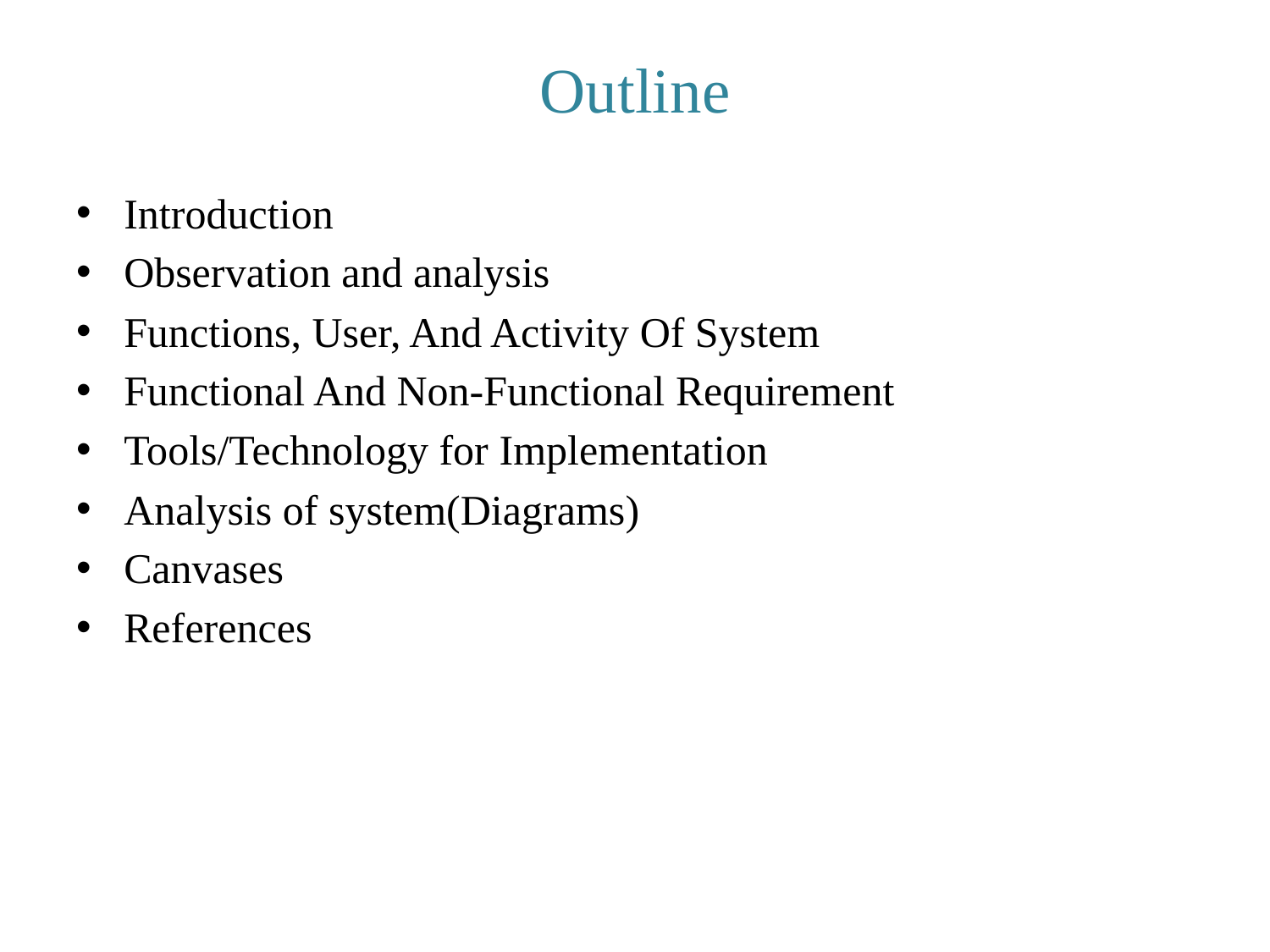

# Outline
Introduction
Observation and analysis
Functions, User, And Activity Of System
Functional And Non-Functional Requirement
Tools/Technology for Implementation
Analysis of system(Diagrams)
Canvases
References